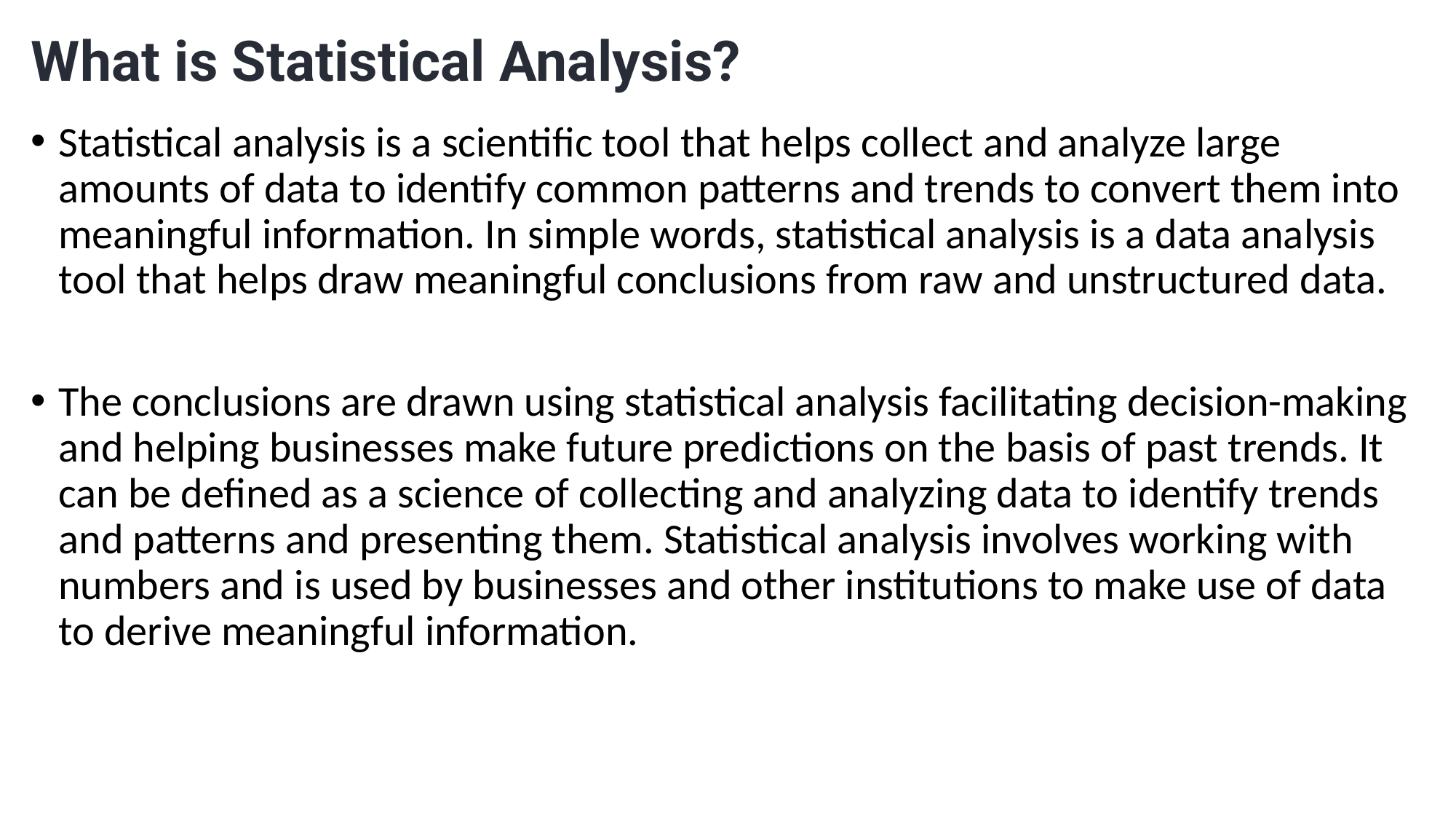

# What is Statistical Analysis?
Statistical analysis is a scientific tool that helps collect and analyze large amounts of data to identify common patterns and trends to convert them into meaningful information. In simple words, statistical analysis is a data analysis tool that helps draw meaningful conclusions from raw and unstructured data.

The conclusions are drawn using statistical analysis facilitating decision-making and helping businesses make future predictions on the basis of past trends. It can be defined as a science of collecting and analyzing data to identify trends and patterns and presenting them. Statistical analysis involves working with numbers and is used by businesses and other institutions to make use of data to derive meaningful information.